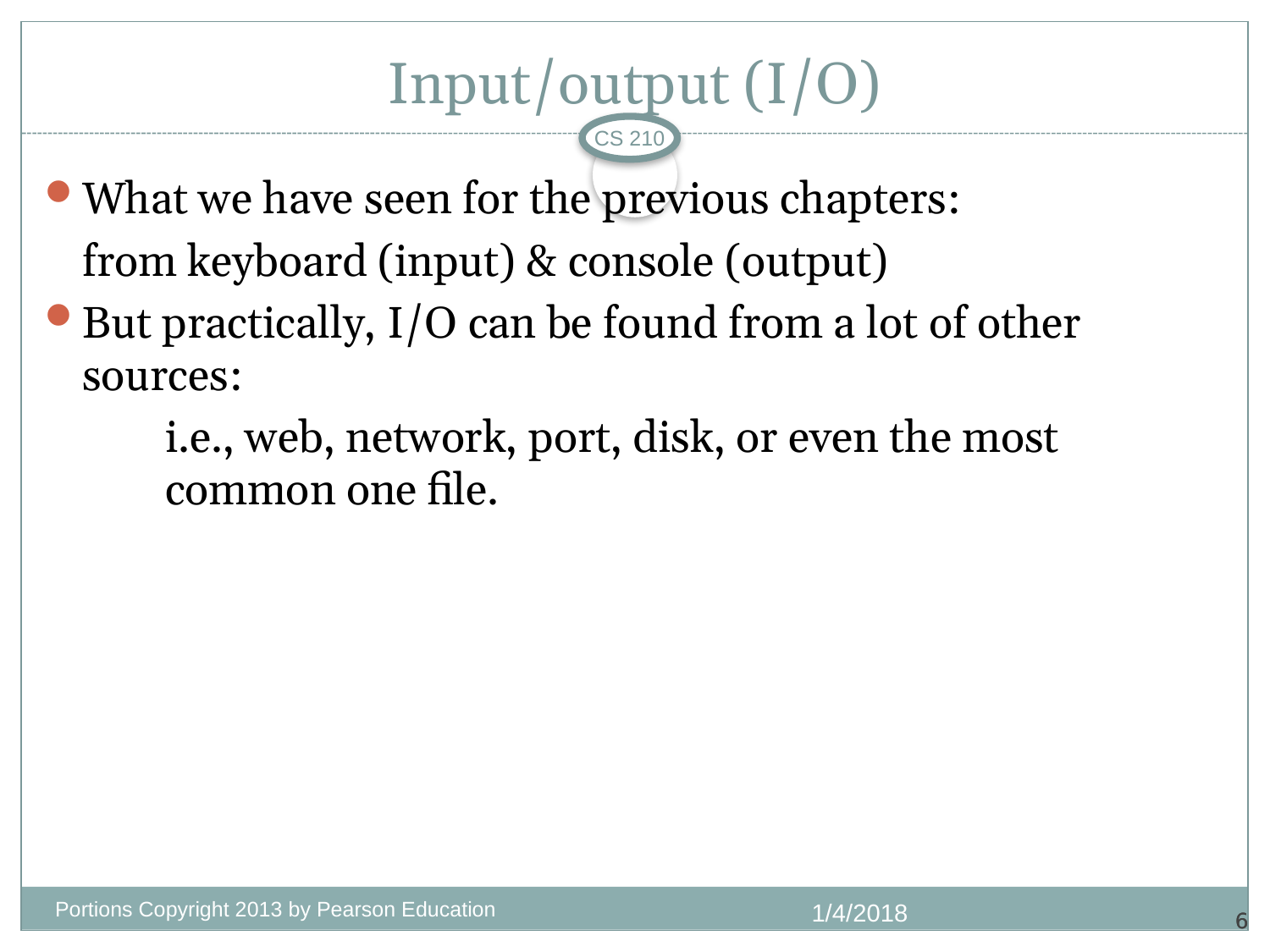

# Input/output (I/O)
CS 210
What we have seen for the previous chapters:
	from keyboard (input) & console (output)
But practically, I/O can be found from a lot of other sources:
i.e., web, network, port, disk, or even the most common one file.

Portions Copyright 2013 by Pearson Education
1/4/2018